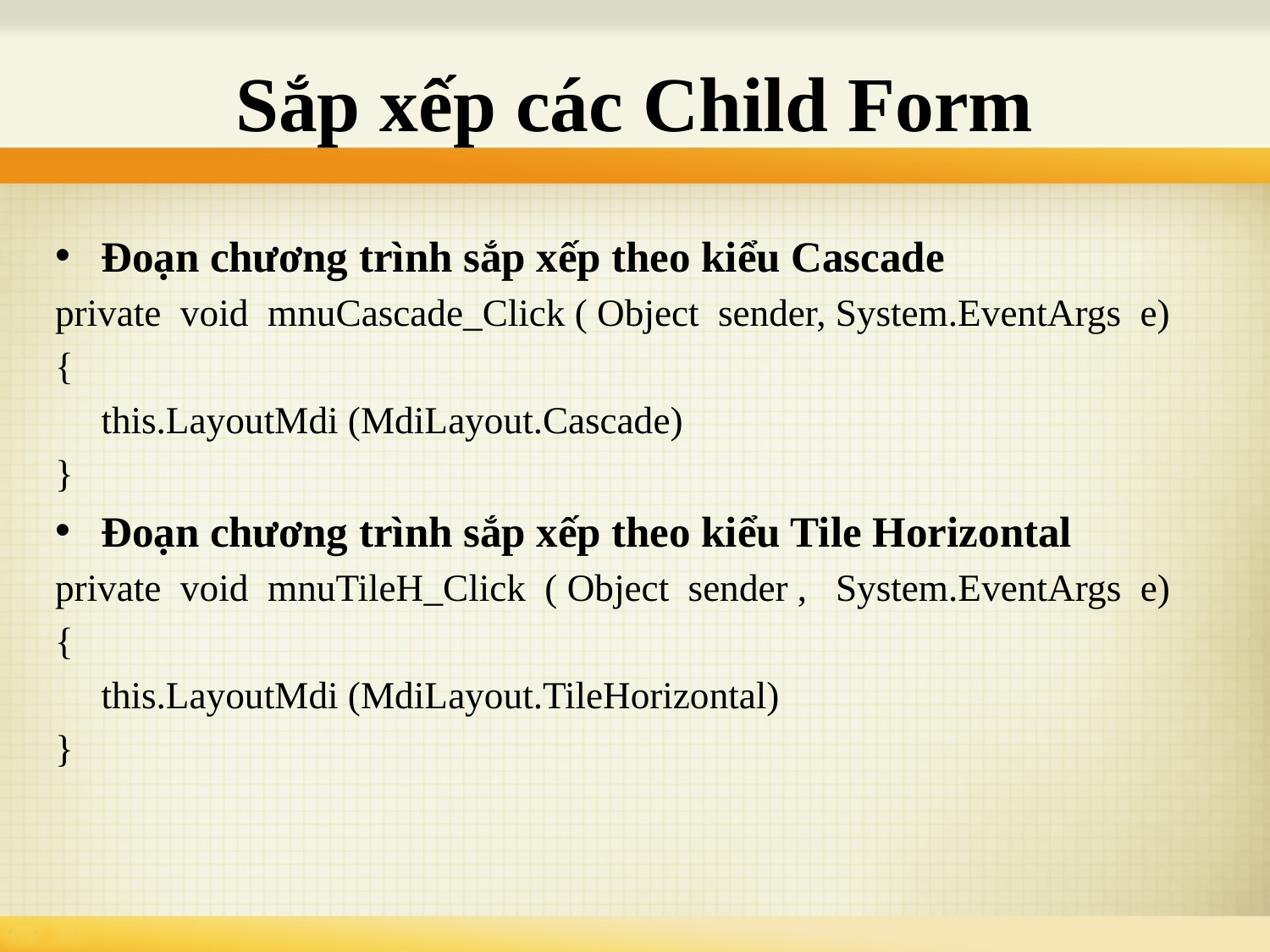

# Sắp xếp các Child Form
Đoạn chương trình sắp xếp theo kiểu Cascade
private  void  mnuCascade_Click ( Object  sender, System.EventArgs  e)
{
	this.LayoutMdi (MdiLayout.Cascade)
}
Đoạn chương trình sắp xếp theo kiểu Tile Horizontal
private  void  mnuTileH_Click  ( Object  sender ,   System.EventArgs  e)
{
	this.LayoutMdi (MdiLayout.TileHorizontal)
}